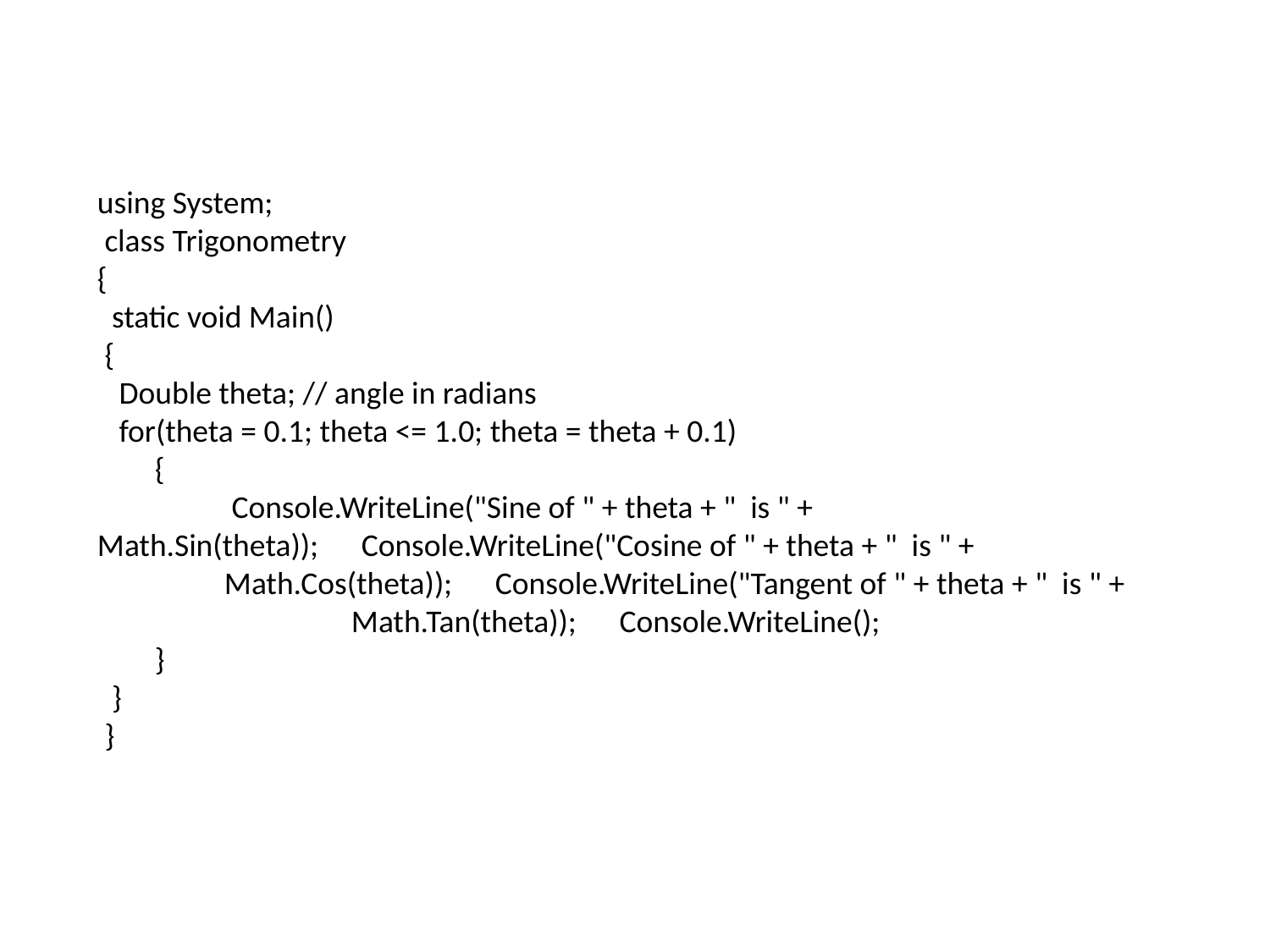

using System;
 class Trigonometry
{
  static void Main()
 {
   Double theta; // angle in radians
   for(theta = 0.1; theta <= 1.0; theta = theta + 0.1)
        {
	 Console.WriteLine("Sine of " + theta + "  is " +                                   	Math.Sin(theta));      Console.WriteLine("Cosine of " + theta + "  is " +                        	Math.Cos(theta));      Console.WriteLine("Tangent of " + theta + "  is " +                        	Math.Tan(theta));      Console.WriteLine();
        }
  }
 }